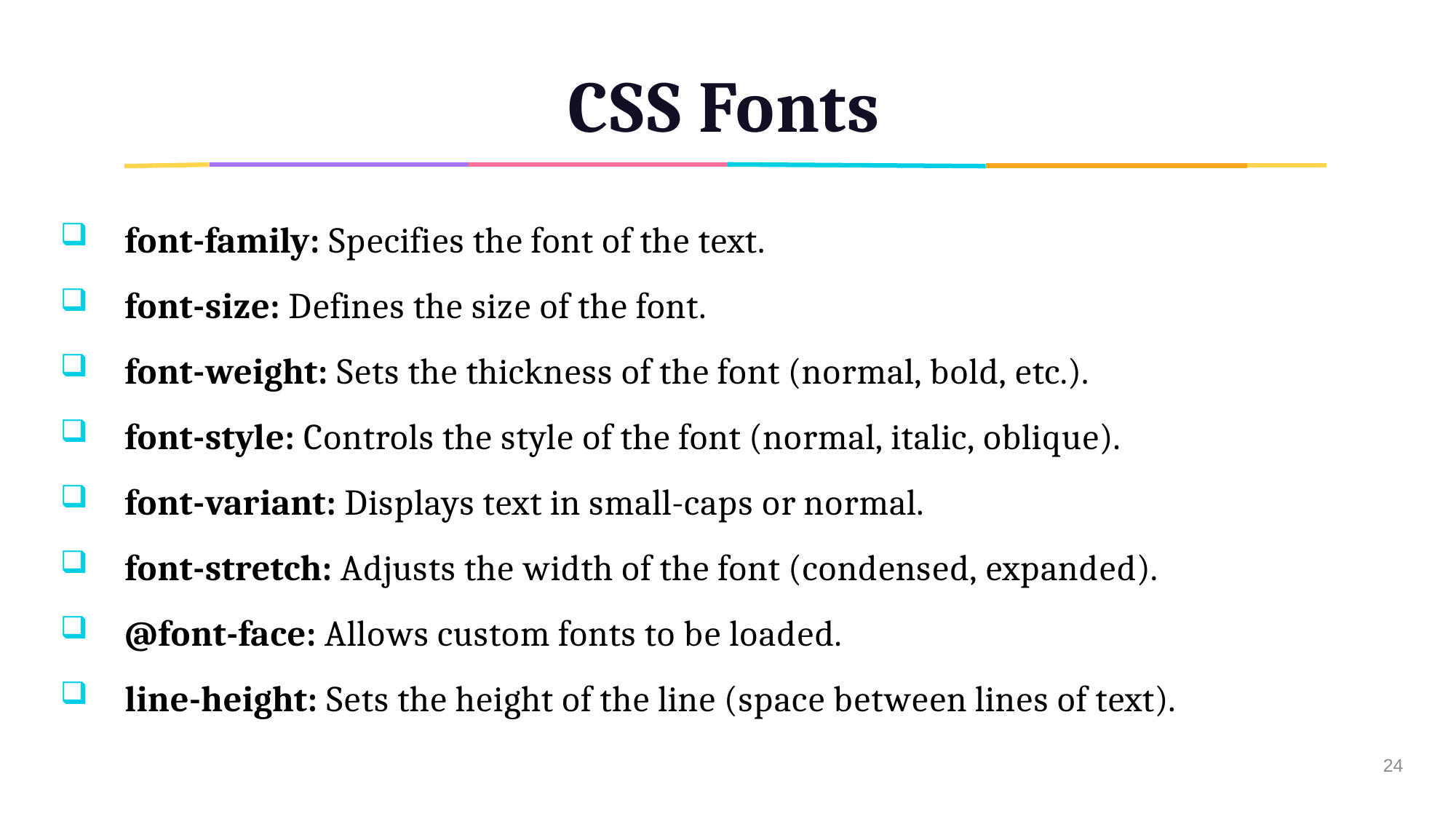

# CSS Fonts
font-family: Specifies the font of the text.
font-size: Defines the size of the font.
font-weight: Sets the thickness of the font (normal, bold, etc.).
font-style: Controls the style of the font (normal, italic, oblique).
font-variant: Displays text in small-caps or normal.
font-stretch: Adjusts the width of the font (condensed, expanded).
@font-face: Allows custom fonts to be loaded.
line-height: Sets the height of the line (space between lines of text).
24